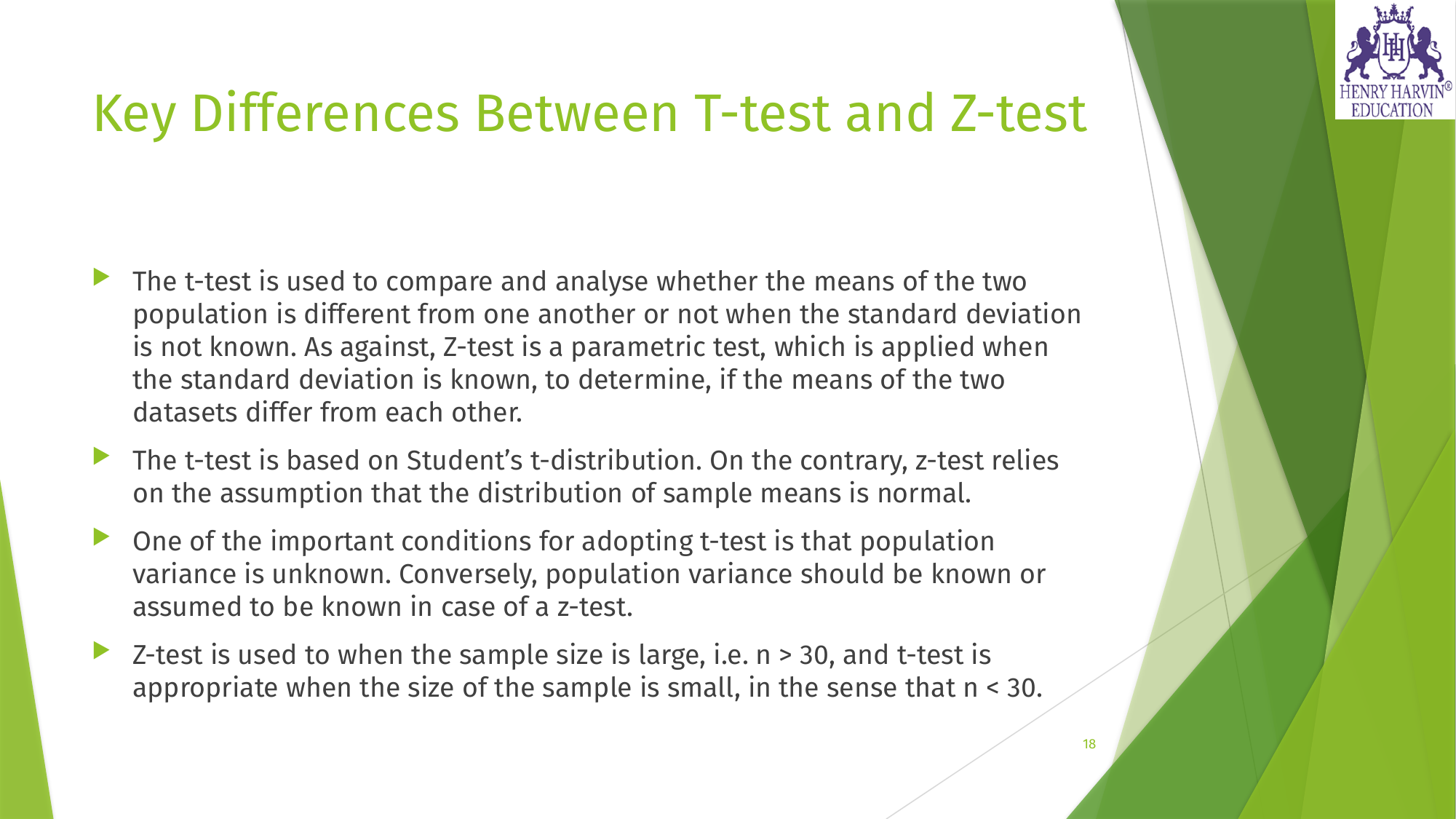

# Key Differences Between T-test and Z-test
The t-test is used to compare and analyse whether the means of the two population is different from one another or not when the standard deviation is not known. As against, Z-test is a parametric test, which is applied when the standard deviation is known, to determine, if the means of the two datasets differ from each other.
The t-test is based on Student’s t-distribution. On the contrary, z-test relies on the assumption that the distribution of sample means is normal.
One of the important conditions for adopting t-test is that population variance is unknown. Conversely, population variance should be known or assumed to be known in case of a z-test.
Z-test is used to when the sample size is large, i.e. n > 30, and t-test is appropriate when the size of the sample is small, in the sense that n < 30.

18